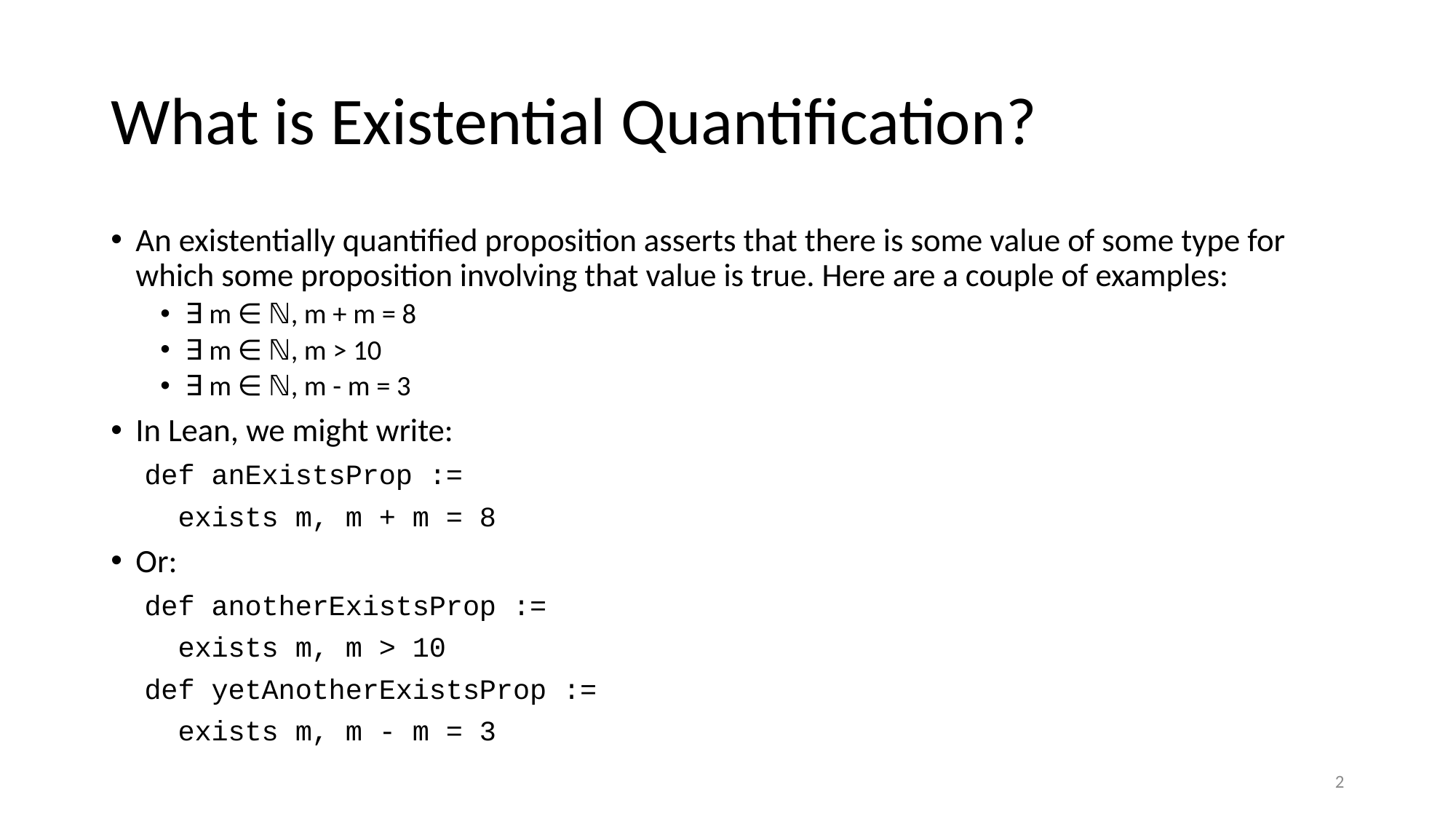

# What is Existential Quantification?
An existentially quantified proposition asserts that there is some value of some type for which some proposition involving that value is true. Here are a couple of examples:
∃ m ∈ ℕ, m + m = 8
∃ m ∈ ℕ, m > 10
∃ m ∈ ℕ, m - m = 3
In Lean, we might write:
  def anExistsProp :=
    exists m, m + m = 8
Or:
  def anotherExistsProp :=
    exists m, m > 10
  def yetAnotherExistsProp :=
    exists m, m - m = 3

2